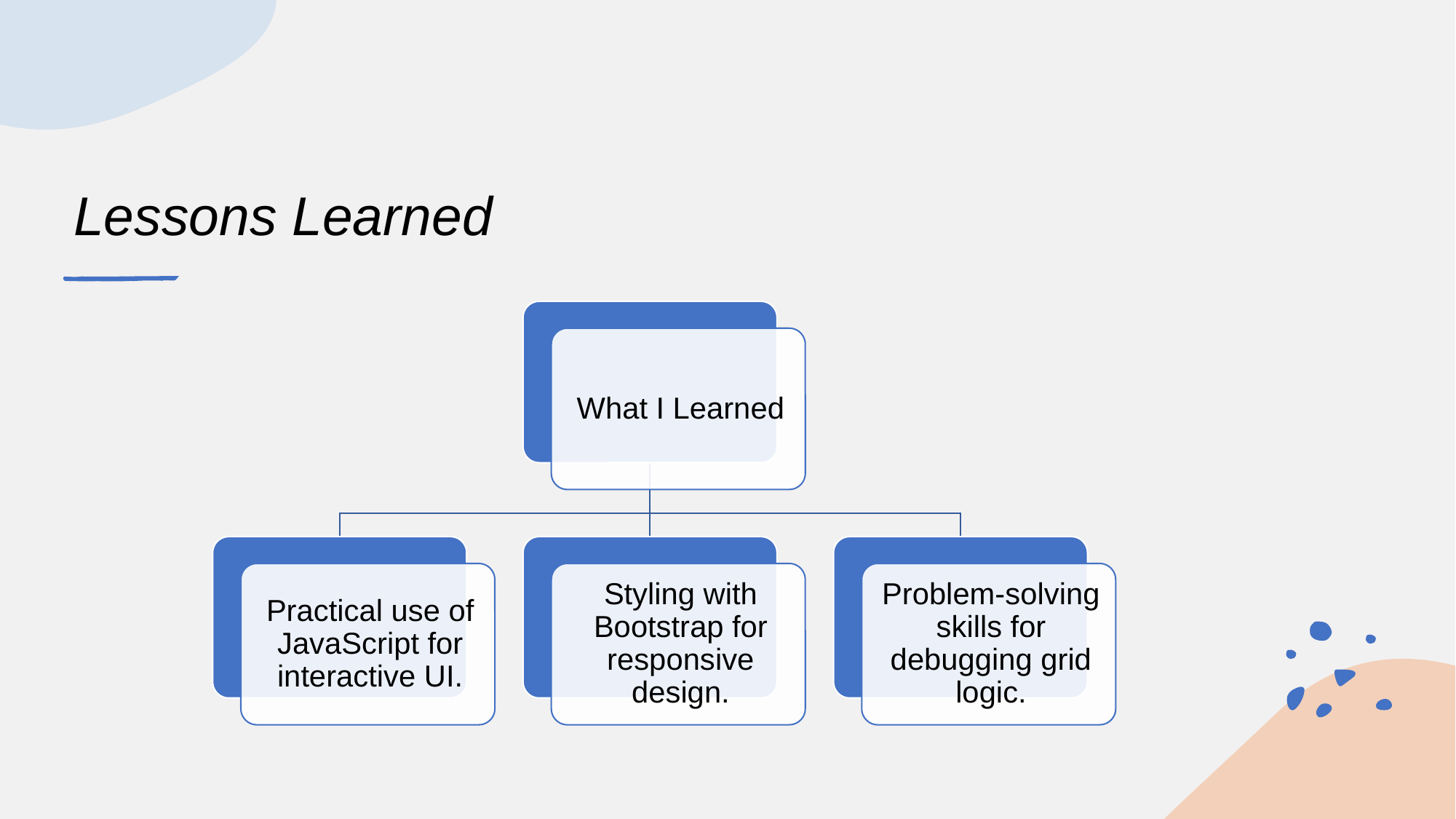

# Lessons Learned
What I Learned
Practical use of JavaScript for interactive UI.
Styling with Bootstrap for responsive design.
Problem-solving skills for debugging grid logic.